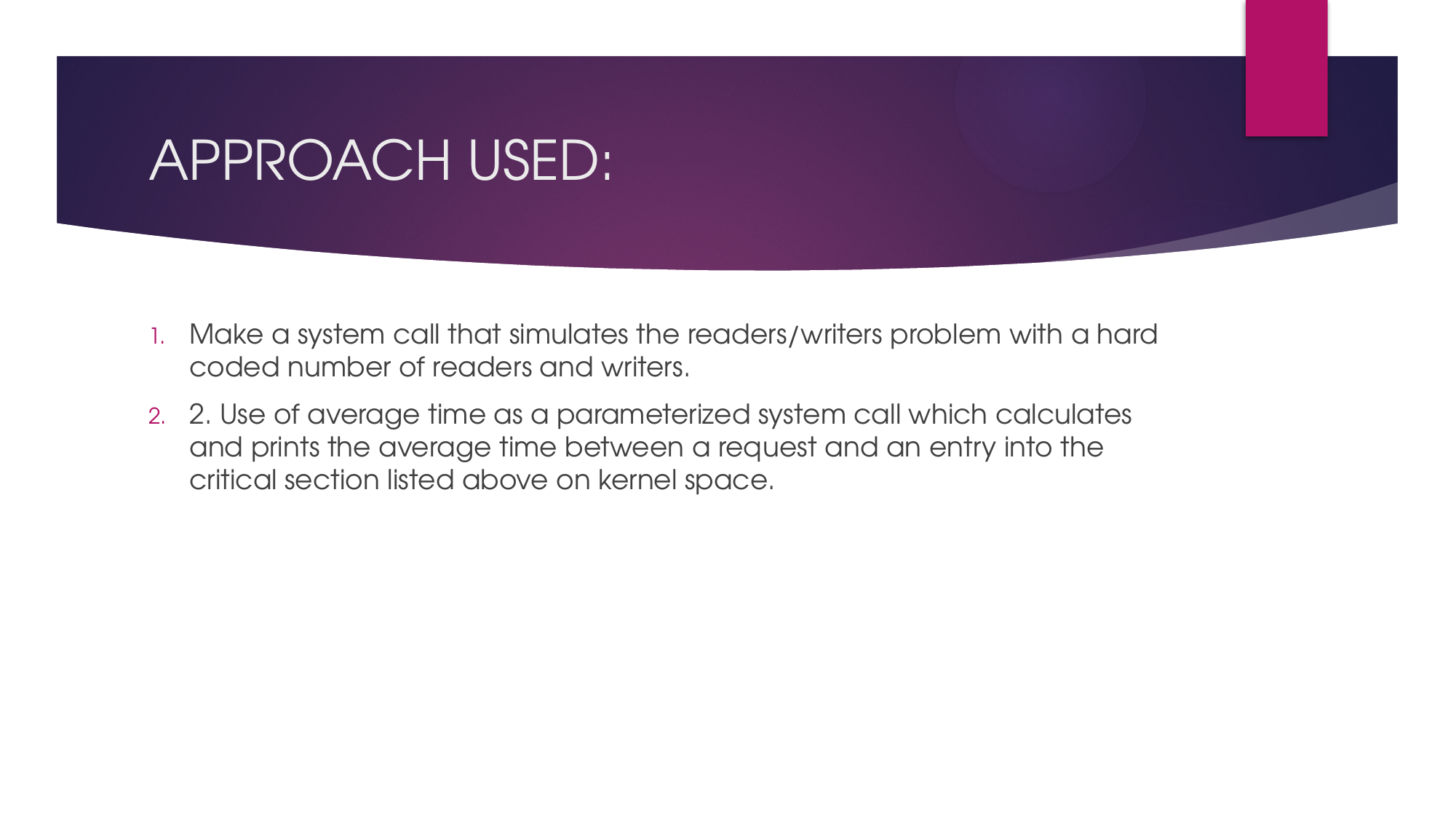

# APPROACH USED:
Make a system call that simulates the readers/writers problem with a hard coded number of readers and writers.
2. Use of average time as a parameterized system call which calculates and prints the average time between a request and an entry into the critical section listed above on kernel space.